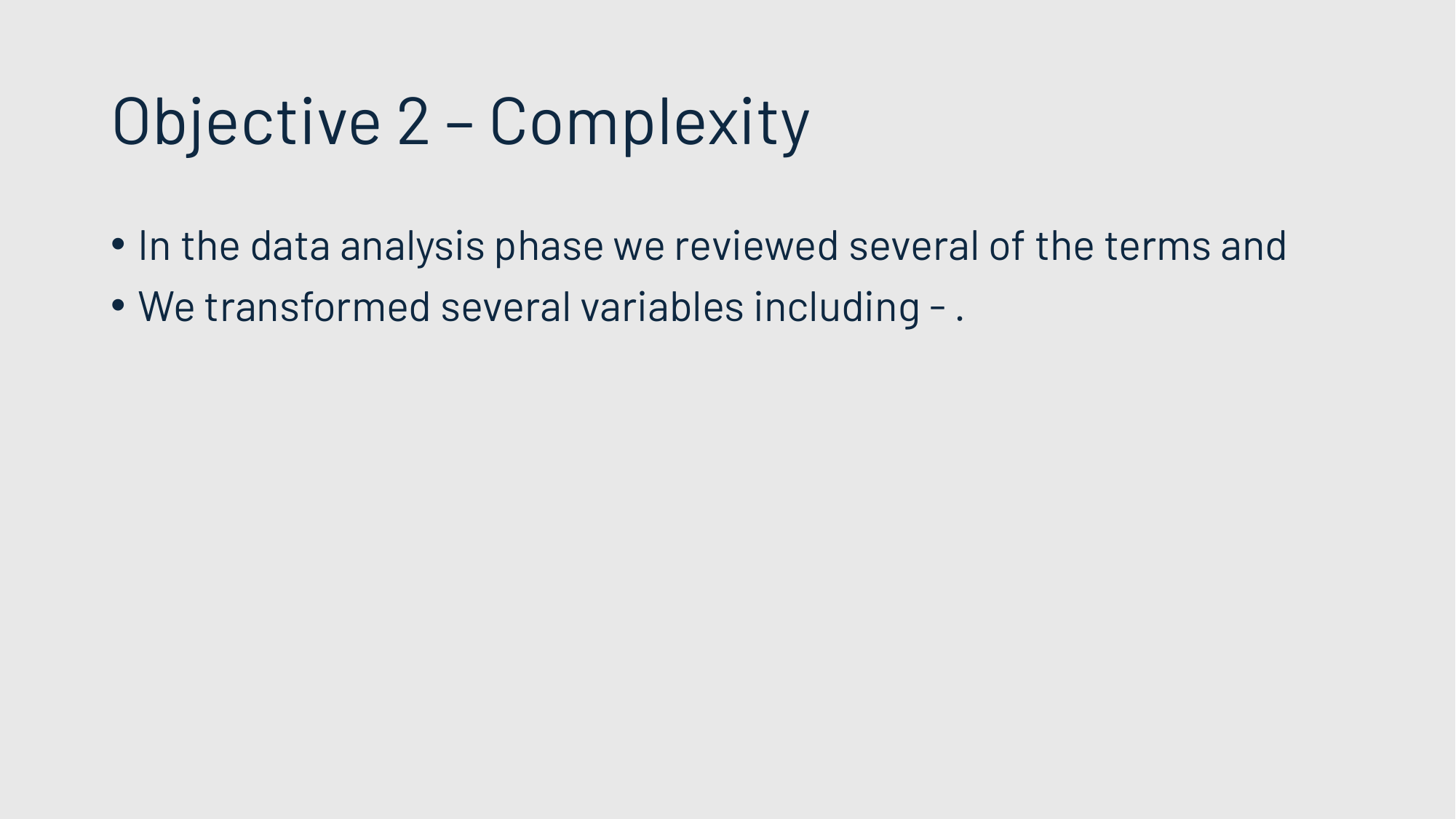

# Objective 2 – Complexity
In the data analysis phase we reviewed several of the terms and
We transformed several variables including - .